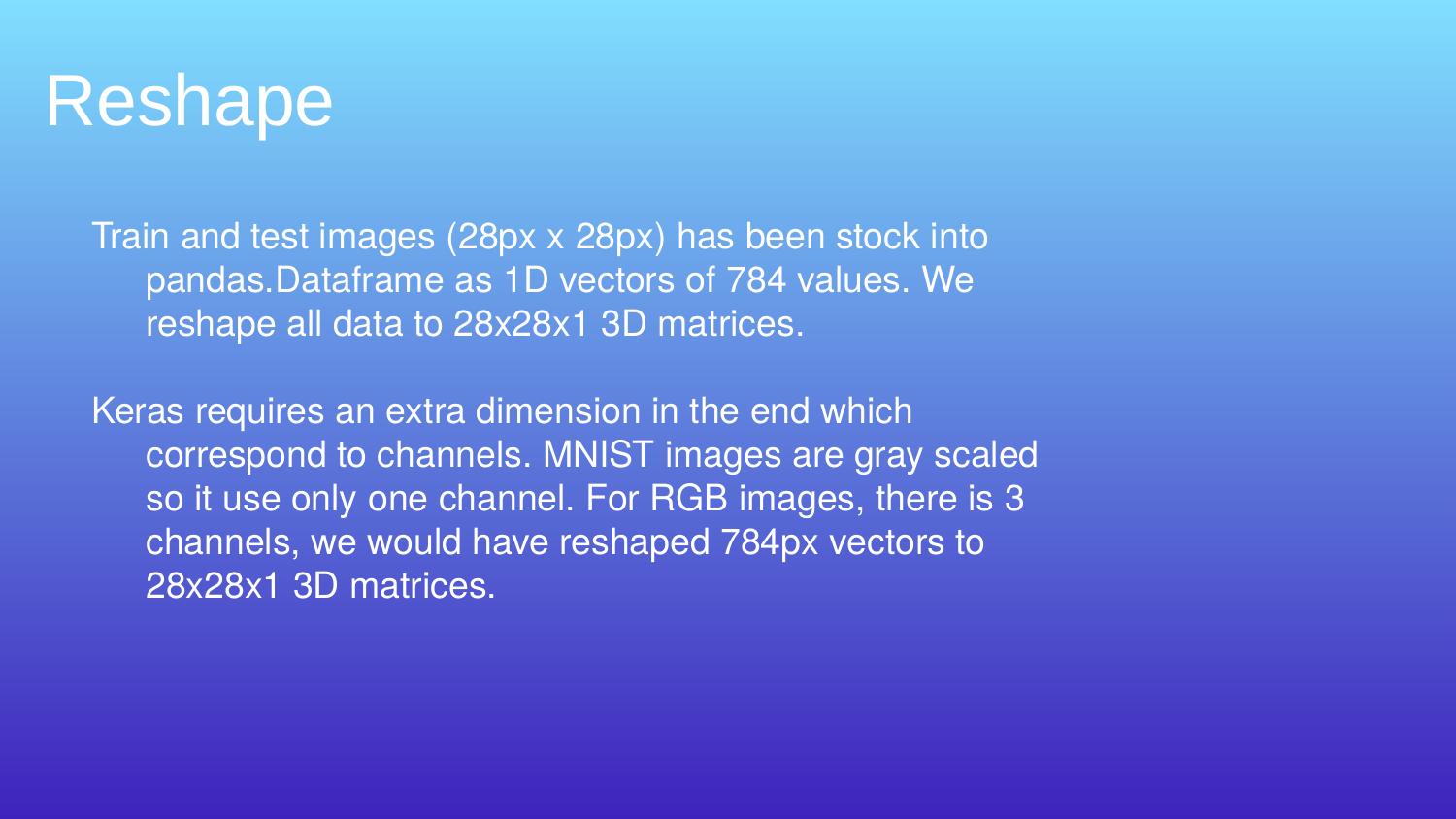

# Reshape
Train and test images (28px x 28px) has been stock into pandas.Dataframe as 1D vectors of 784 values. We reshape all data to 28x28x1 3D matrices.

Keras requires an extra dimension in the end which correspond to channels. MNIST images are gray scaled so it use only one channel. For RGB images, there is 3 channels, we would have reshaped 784px vectors to 28x28x1 3D matrices.